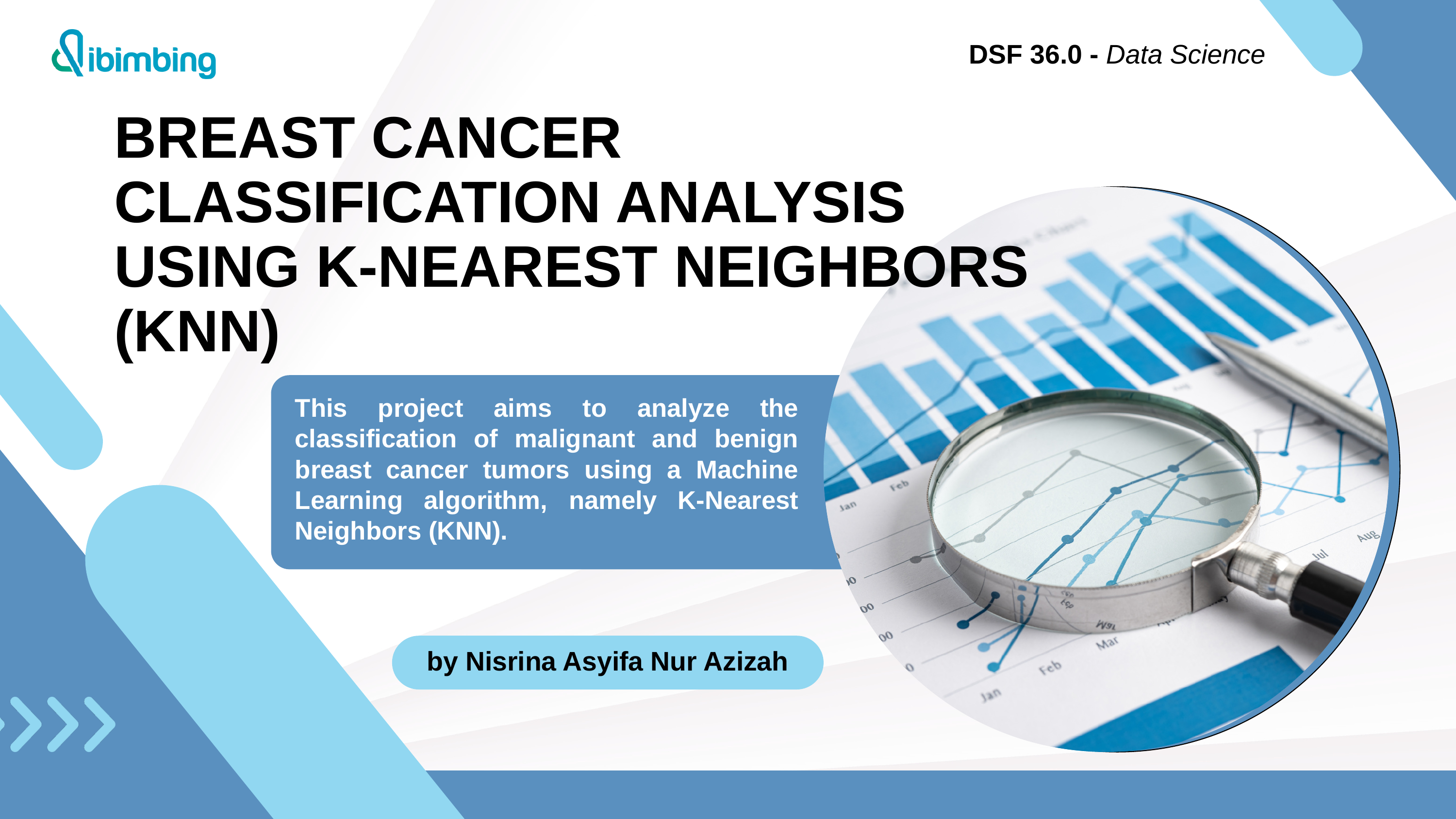

DSF 36.0 - Data Science
BREAST CANCER CLASSIFICATION ANALYSIS USING K-NEAREST NEIGHBORS (KNN)

This project aims to analyze the classification of malignant and benign breast cancer tumors using a Machine Learning algorithm, namely K-Nearest Neighbors (KNN).

by Nisrina Asyifa Nur Azizah